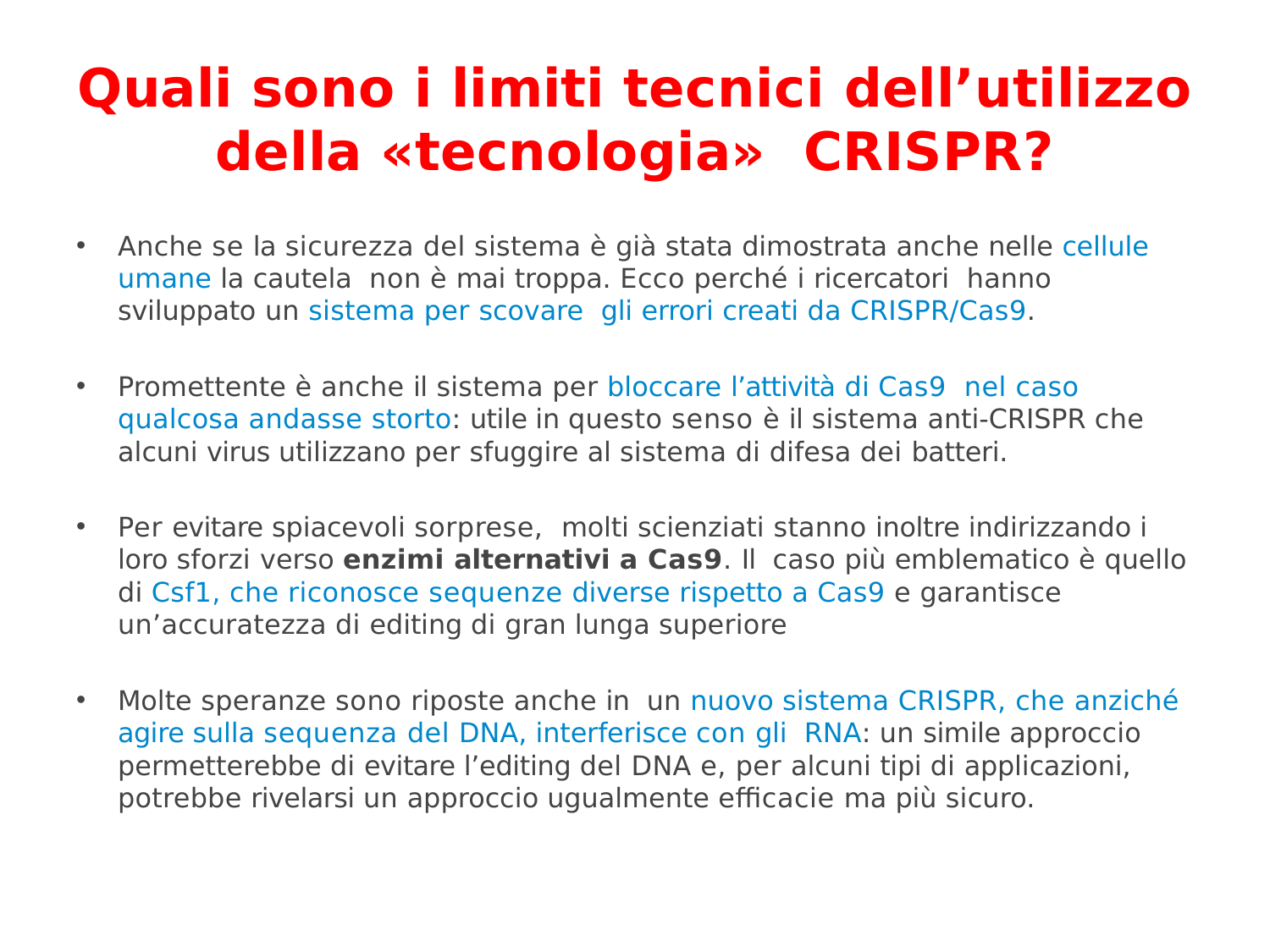

# Quali sono i limiti tecnici dell’utilizzo della «tecnologia»  CRISPR?
Anche se la sicurezza del sistema è già stata dimostrata anche nelle cellule umane la cautela  non è mai troppa. Ecco perché i ricercatori  hanno sviluppato un sistema per scovare  gli errori creati da CRISPR/Cas9.

Promettente è anche il sistema per bloccare l’attività di Cas9  nel caso qualcosa andasse storto: utile in questo senso è il sistema anti-CRISPR che alcuni virus utilizzano per sfuggire al sistema di difesa dei batteri.

Per evitare spiacevoli sorprese,  molti scienziati stanno inoltre indirizzando i loro sforzi verso enzimi alternativi a Cas9. Il  caso più emblematico è quello di Csf1, che riconosce sequenze diverse rispetto a Cas9 e garantisce un’accuratezza di editing di gran lunga superiore

Molte speranze sono riposte anche in  un nuovo sistema CRISPR, che anziché agire sulla sequenza del DNA, interferisce con gli  RNA: un simile approccio permetterebbe di evitare l’editing del DNA e, per alcuni tipi di applicazioni, potrebbe rivelarsi un approccio ugualmente eﬃcacie ma più sicuro.